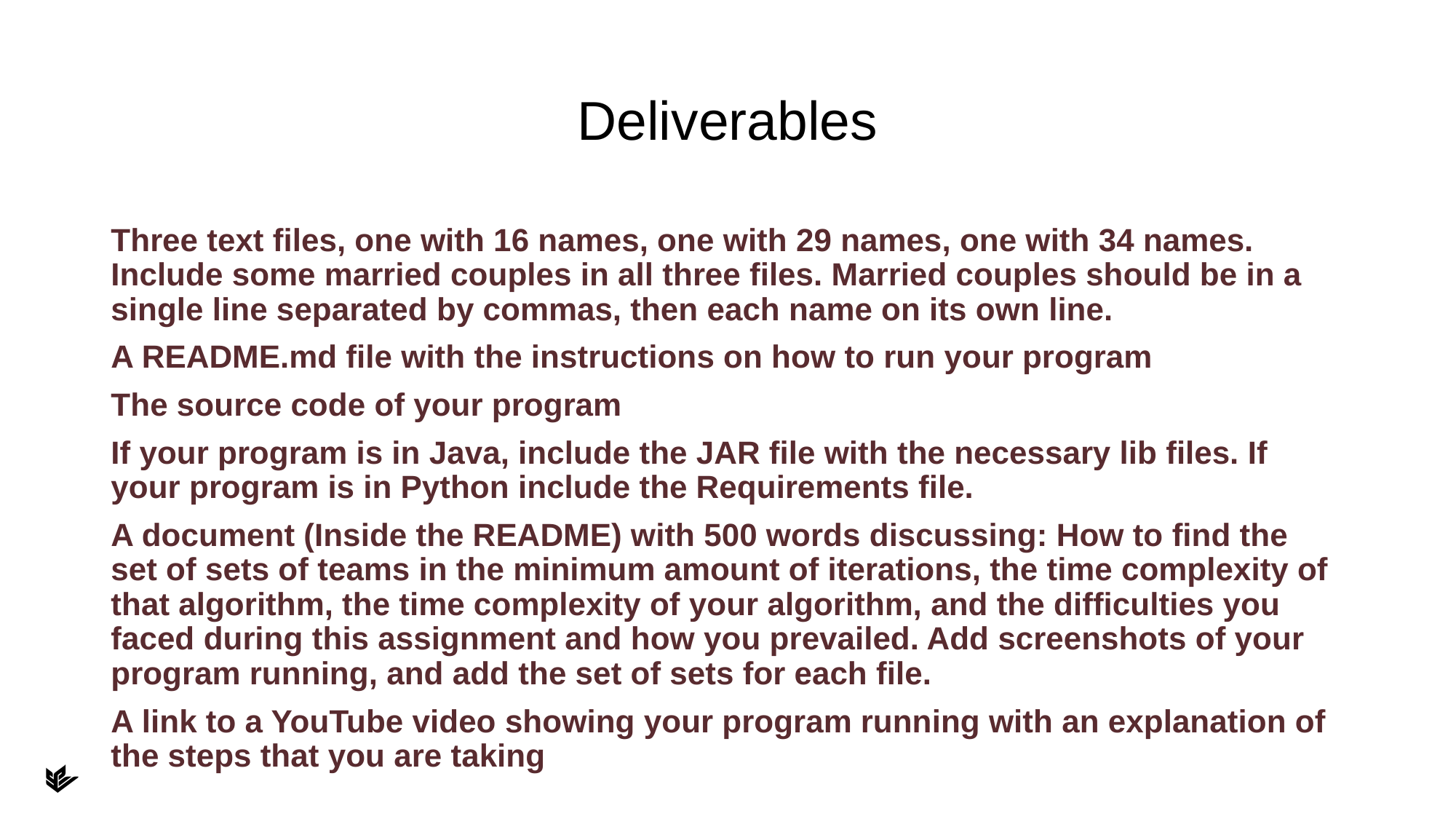

# Deliverables
Three text files, one with 16 names, one with 29 names, one with 34 names. Include some married couples in all three files. Married couples should be in a single line separated by commas, then each name on its own line.
A README.md file with the instructions on how to run your program
The source code of your program
If your program is in Java, include the JAR file with the necessary lib files. If your program is in Python include the Requirements file.
A document (Inside the README) with 500 words discussing: How to find the set of sets of teams in the minimum amount of iterations, the time complexity of that algorithm, the time complexity of your algorithm, and the difficulties you faced during this assignment and how you prevailed. Add screenshots of your program running, and add the set of sets for each file.
A link to a YouTube video showing your program running with an explanation of the steps that you are taking